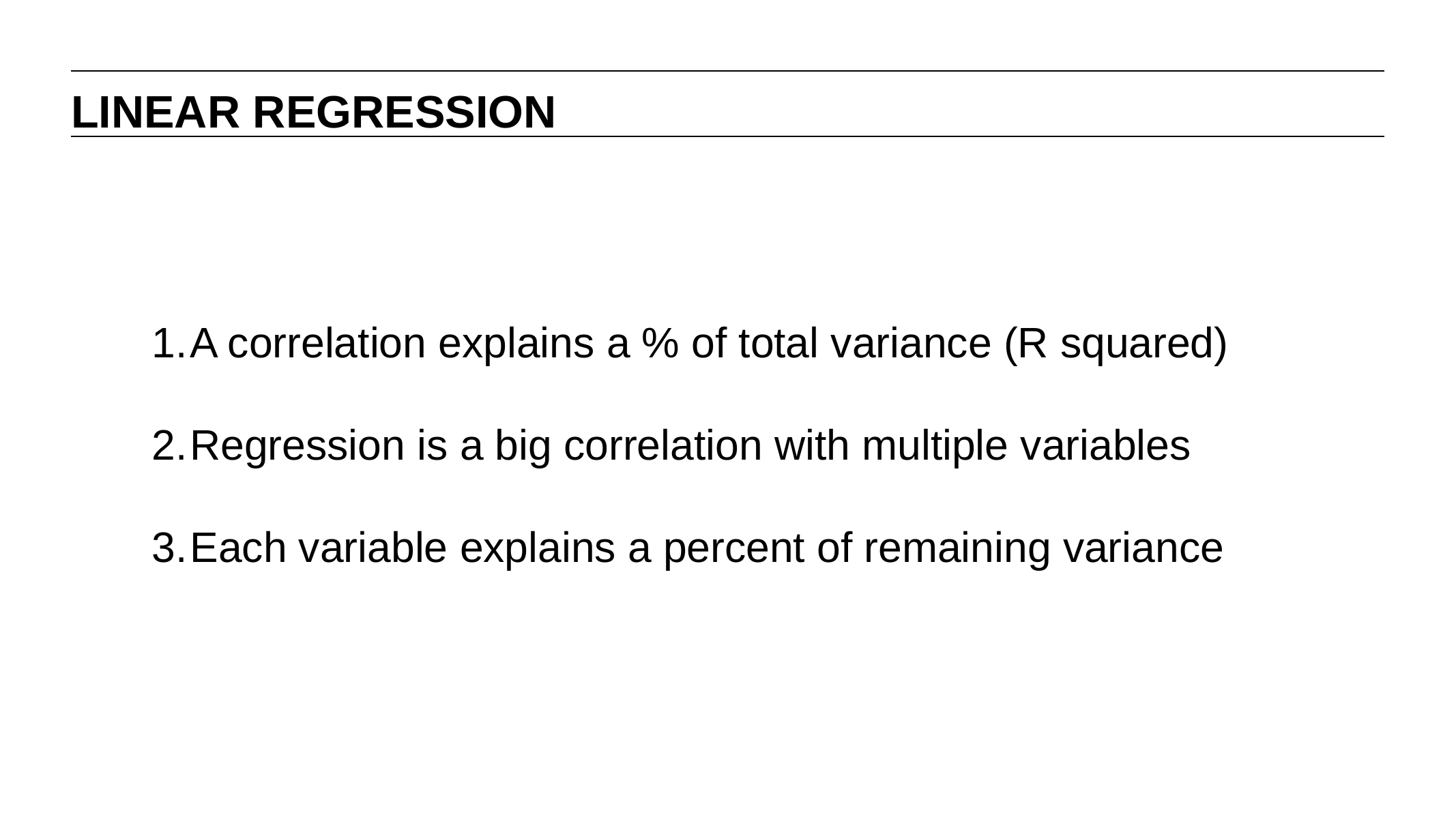

LINEAR REGRESSION

A correlation explains a % of total variance (R squared)

Regression is a big correlation with multiple variables

Each variable explains a percent of remaining variance